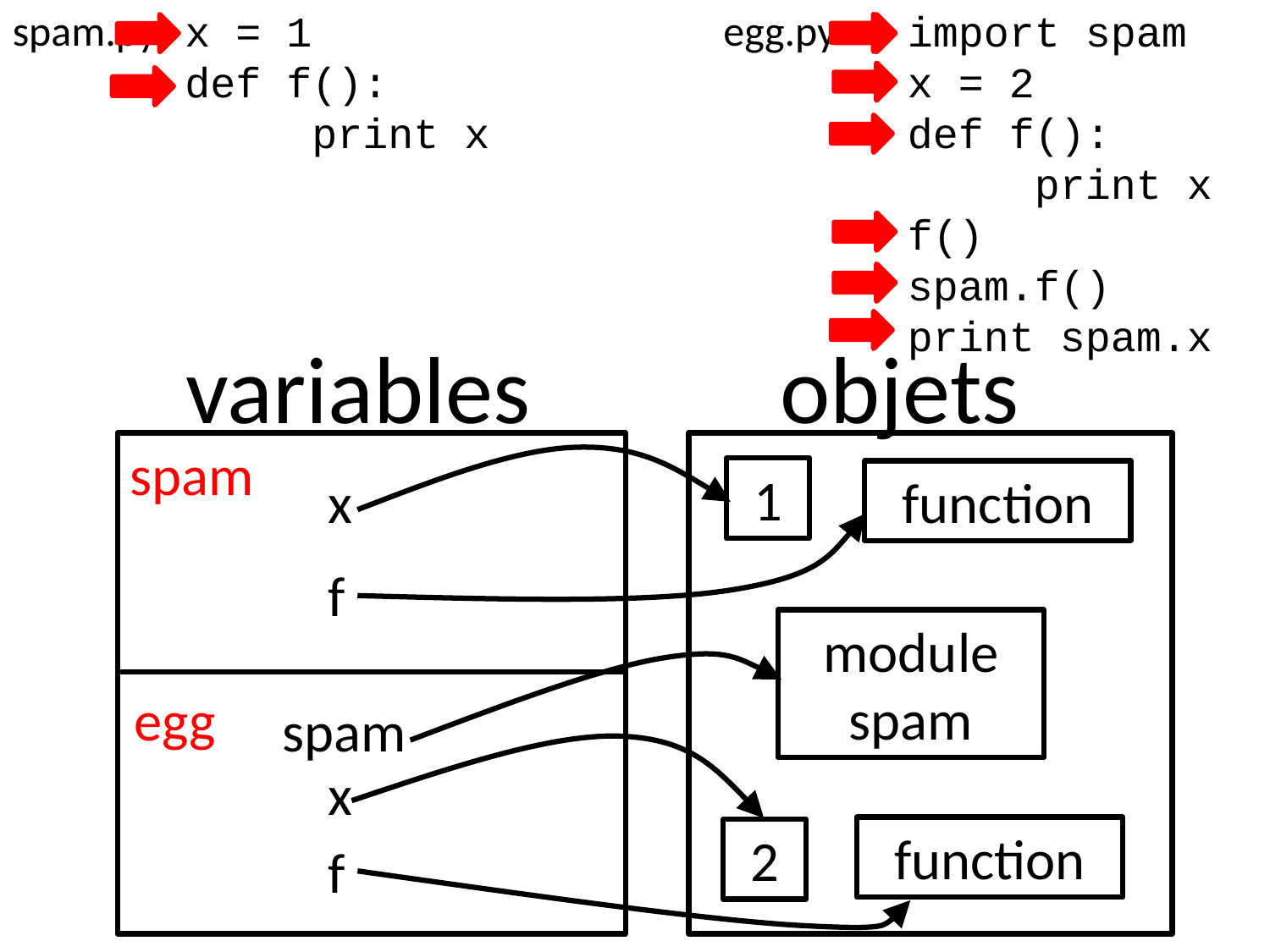

egg.py
spam.py
import spam
x = 2
def f():
	print x
f()
spam.f()
print spam.x
x = 1
def f():
	print x

variables

objets

spam

1
x
function

f
module spam

egg
spam

x
function
2
f